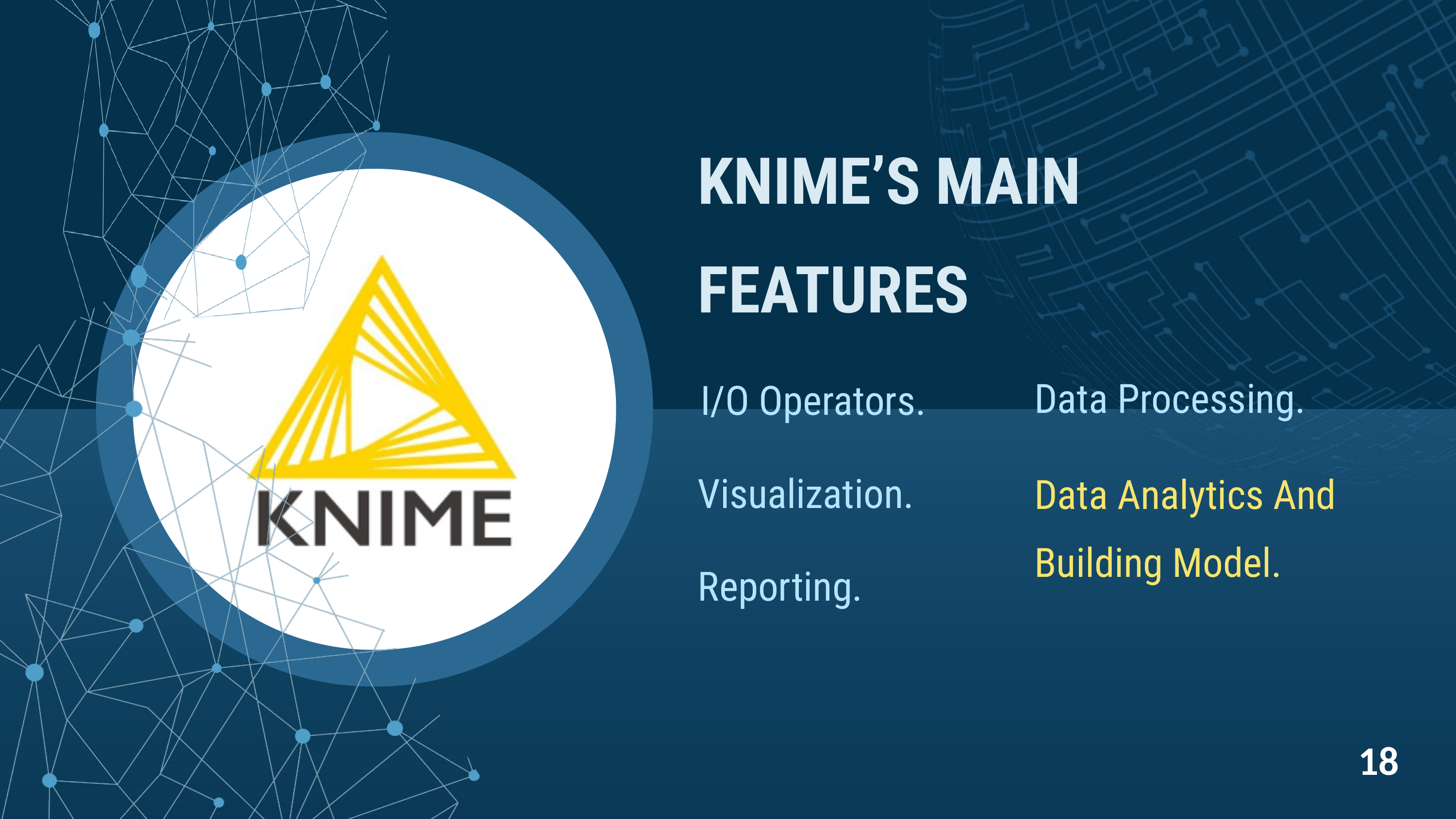

KNIME’S MAIN FEATURES

Data Processing.
I/O Operators.

Visualization.
Data Analytics And Building Model.
Reporting.
18